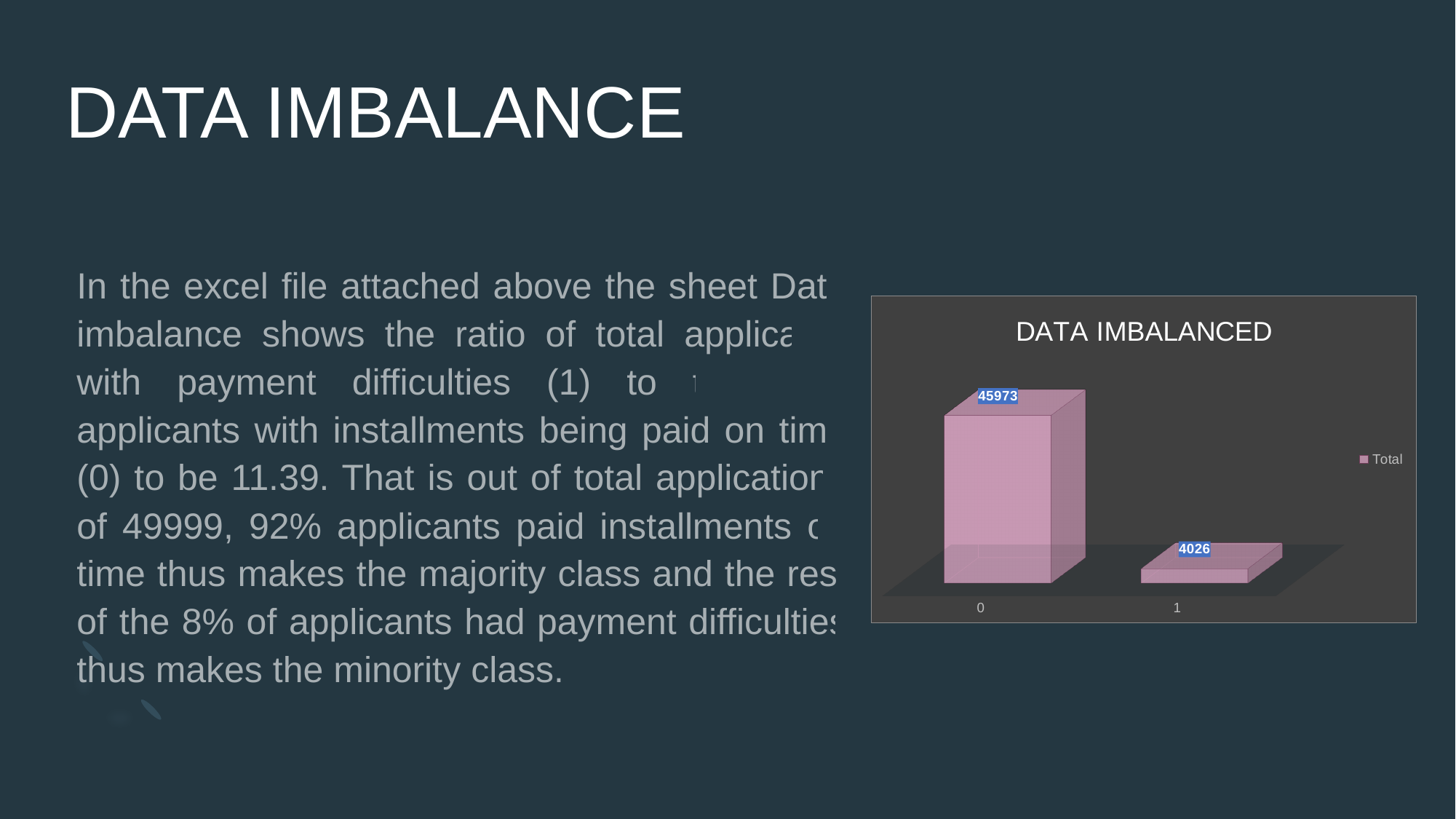

# DATA IMBALANCE
In the excel file attached above the sheet Data imbalance shows the ratio of total applicants with payment difficulties (1) to the total applicants with installments being paid on time (0) to be 11.39. That is out of total applications of 49999, 92% applicants paid installments on time thus makes the majority class and the rest of the 8% of applicants had payment difficulties thus makes the minority class.

[unsupported chart]